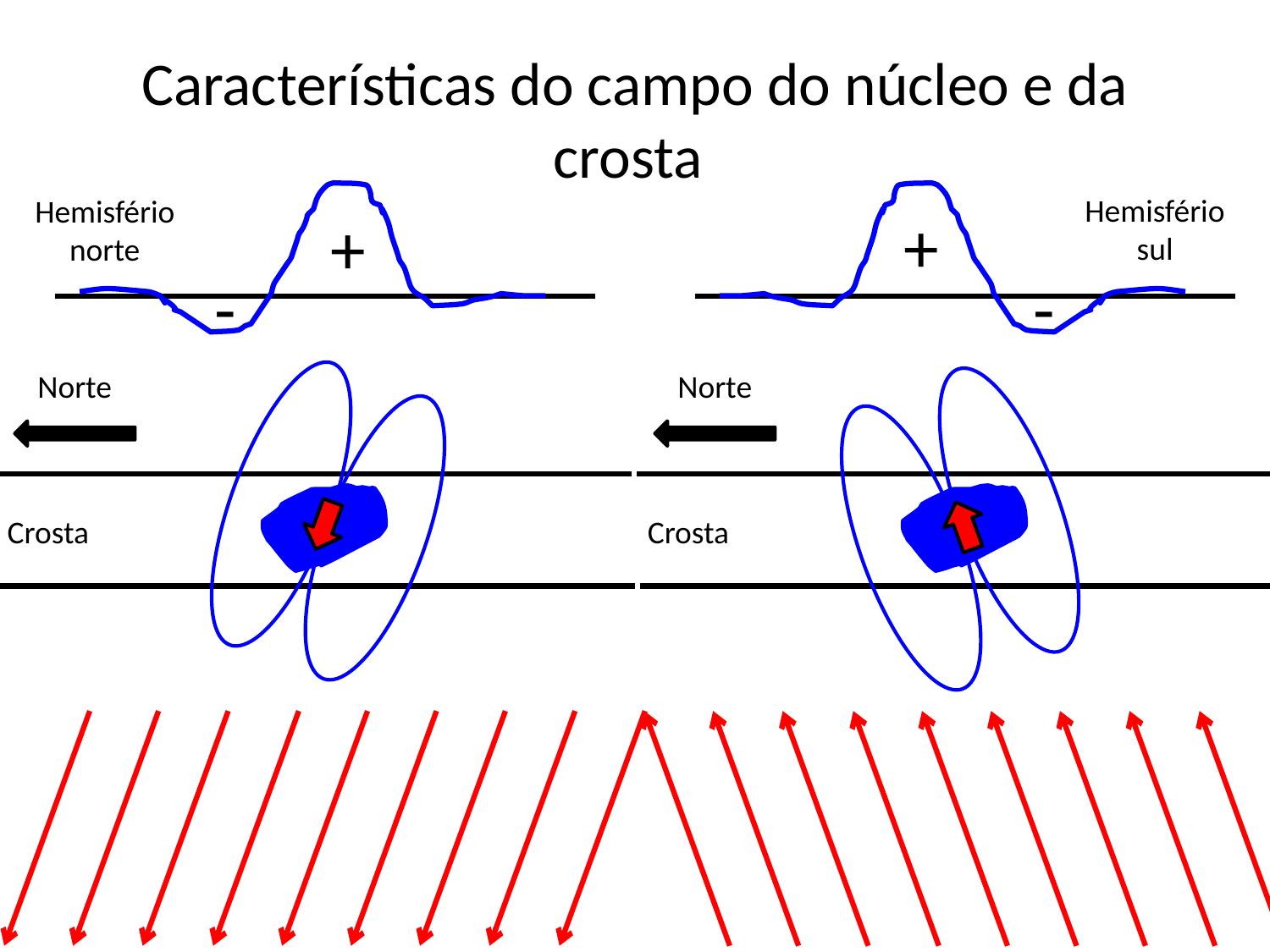

# Características do campo do núcleo e da crosta

Hemisfério
sul
Hemisfério
norte
+
+
-
-

Norte

Norte

Crosta
Crosta